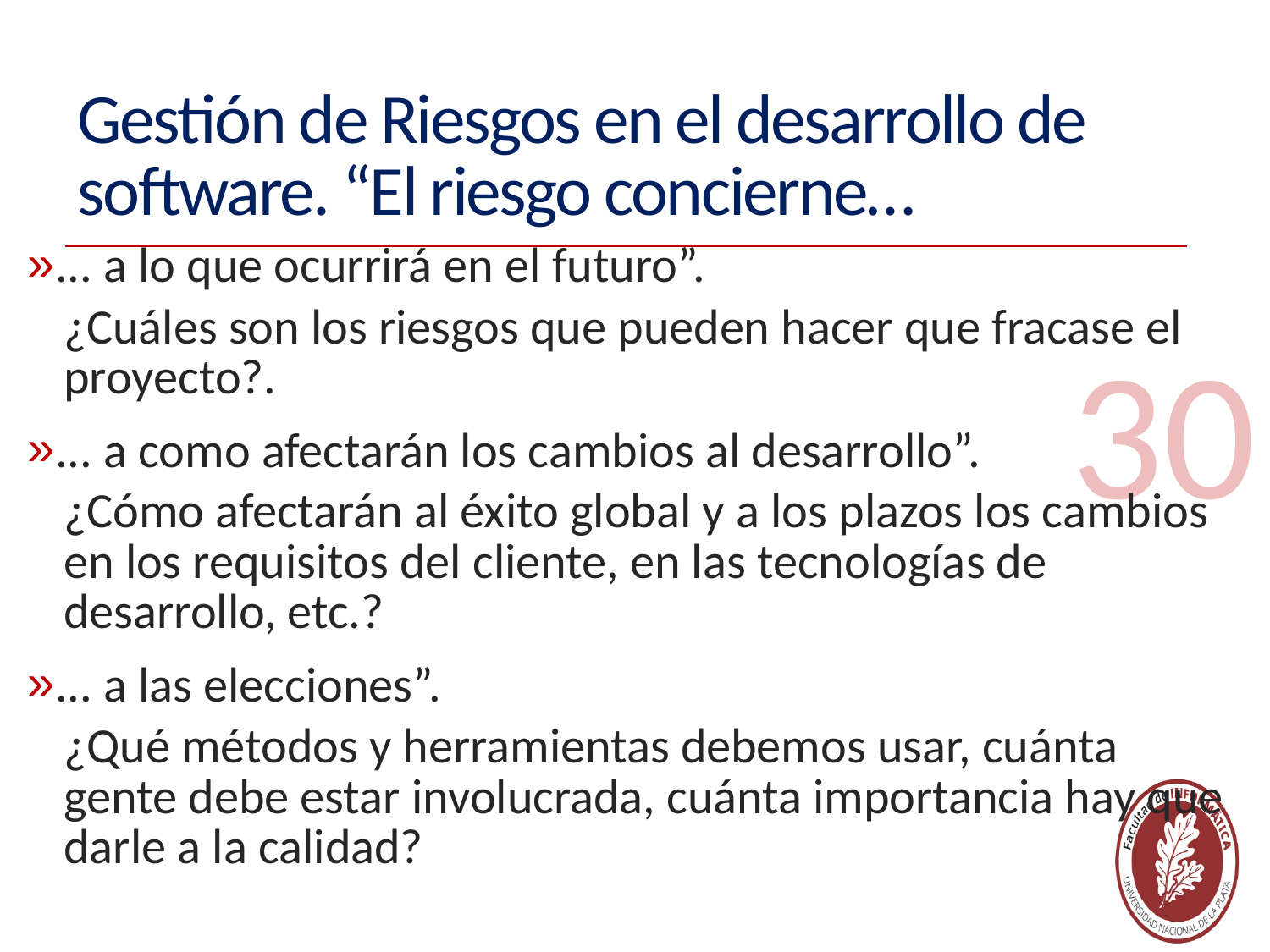

# Gestión de Riesgos en el desarrollo de software. “El riesgo concierne…
... a lo que ocurrirá en el futuro”.
¿Cuáles son los riesgos que pueden hacer que fracase el proyecto?.
... a como afectarán los cambios al desarrollo”.
¿Cómo afectarán al éxito global y a los plazos los cambios en los requisitos del cliente, en las tecnologías de desarrollo, etc.?
... a las elecciones”.
¿Qué métodos y herramientas debemos usar, cuánta gente debe estar involucrada, cuánta importancia hay que darle a la calidad?

30